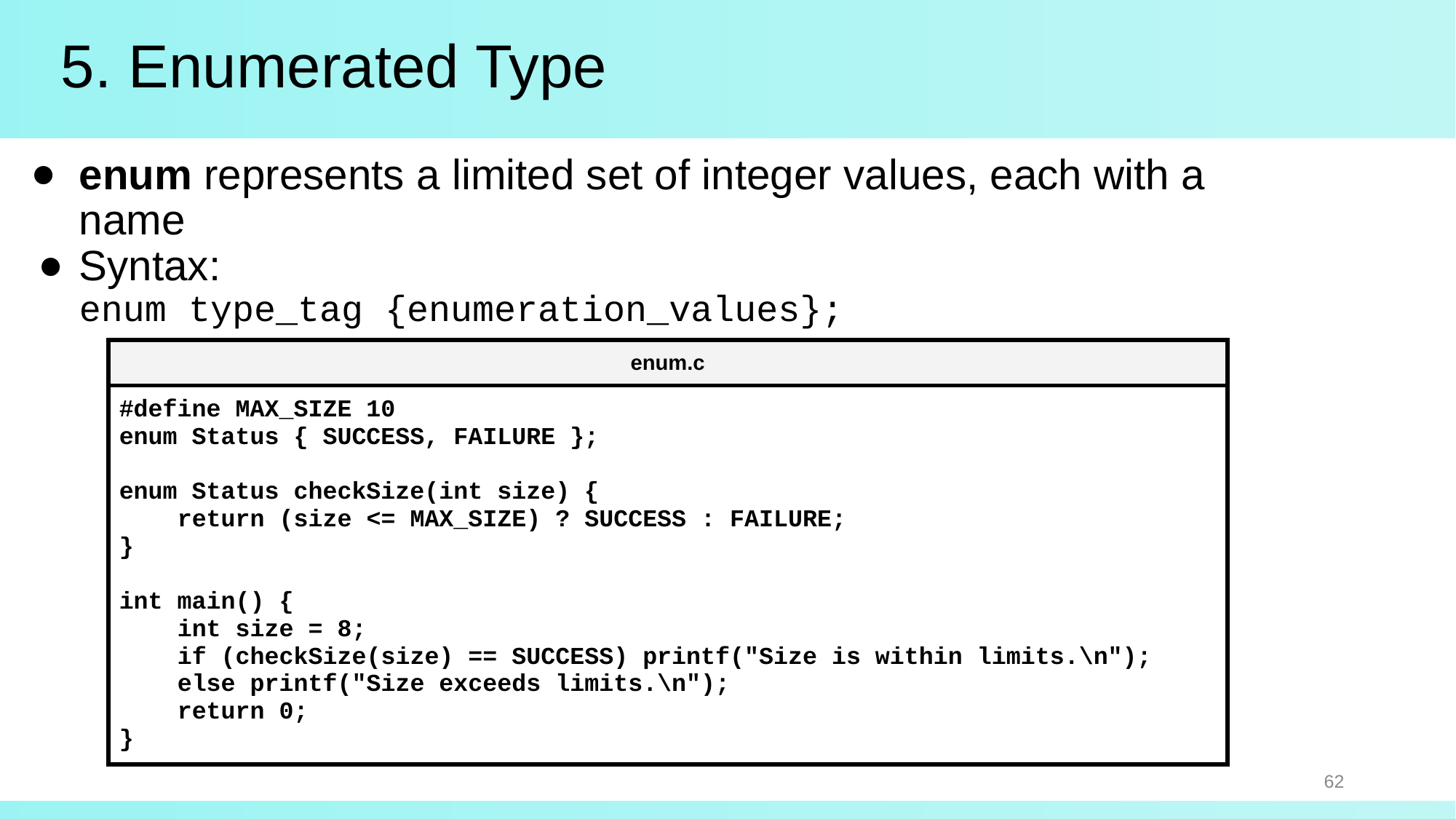

# 5. Enumerated Type
enum represents a limited set of integer values, each with a name
Syntax:
enum type_tag {enumeration_values};

| enum.c |
| --- |
| #define MAX\_SIZE 10 enum Status { SUCCESS, FAILURE }; enum Status checkSize(int size) { return (size <= MAX\_SIZE) ? SUCCESS : FAILURE; } int main() { int size = 8; if (checkSize(size) == SUCCESS) printf("Size is within limits.\n"); else printf("Size exceeds limits.\n"); return 0; } |
62